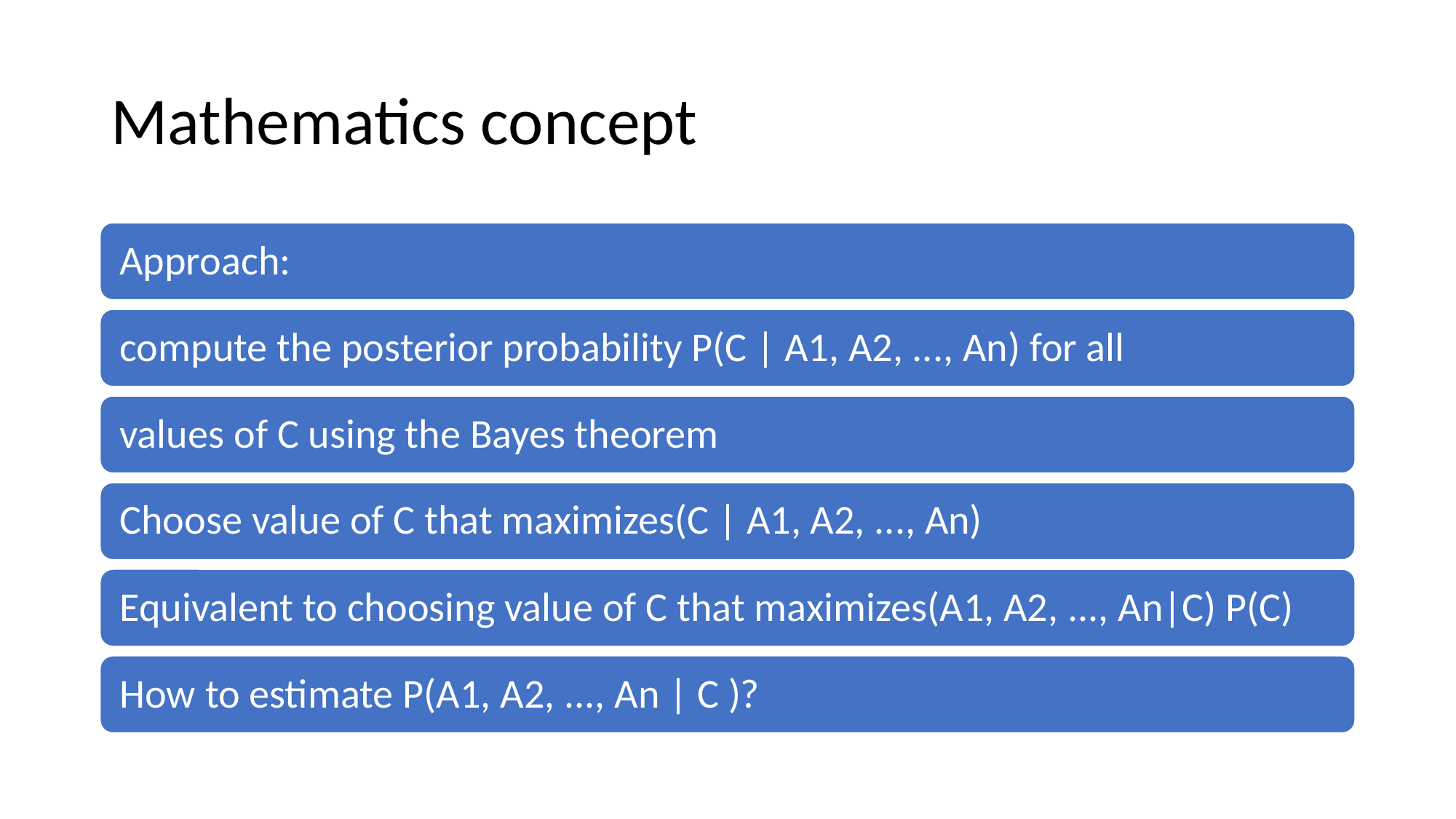

# Mathematics concept
Approach:
compute the posterior probability P(C | A1, A2, ..., An) for all
values of C using the Bayes theorem
Choose value of C that maximizes(C | A1, A2, ..., An)
Equivalent to choosing value of C that maximizes(A1, A2, ..., An|C) P(C)
How to estimate P(A1, A2, ..., An | C )?